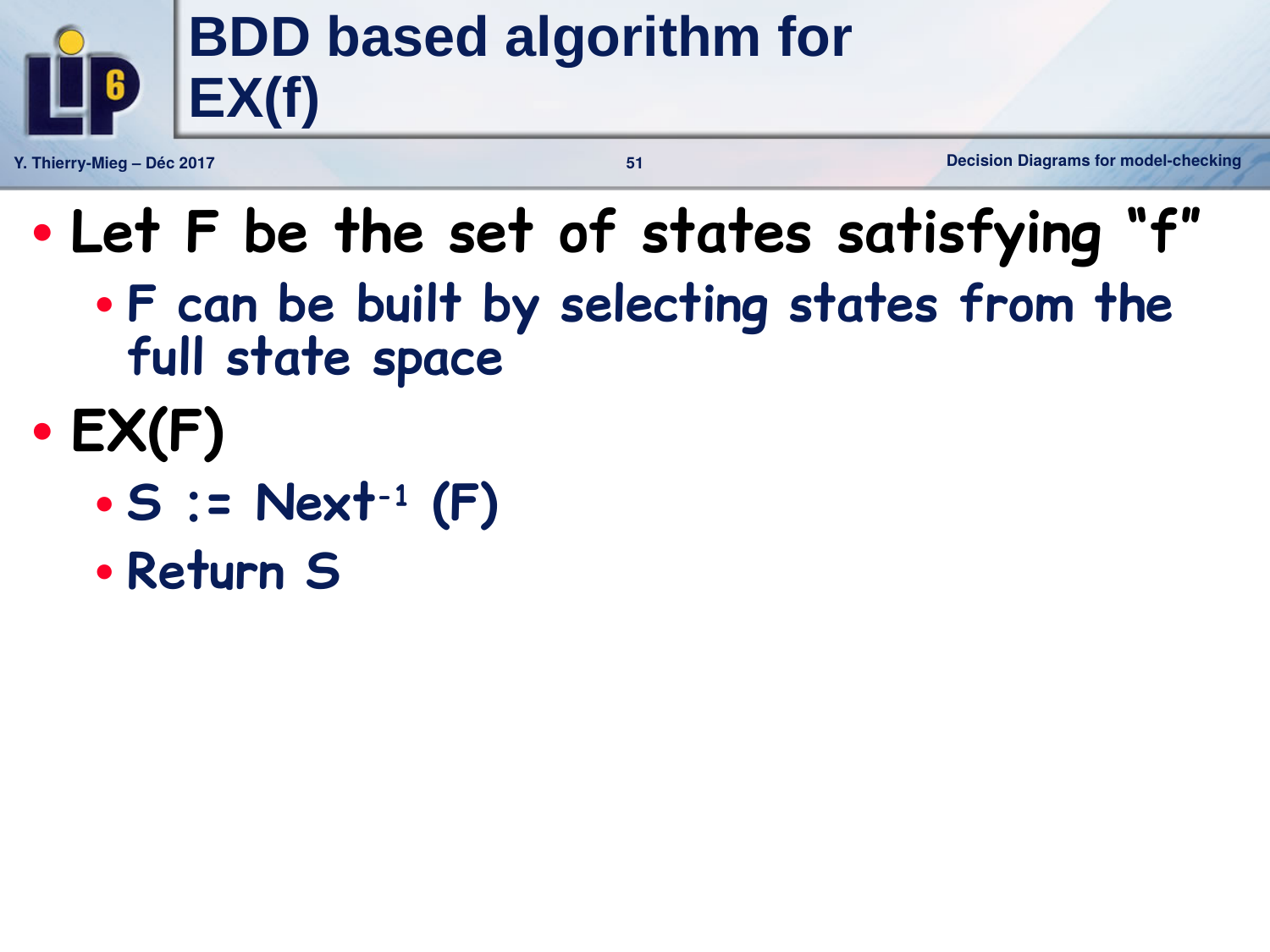

# BDD based algorithm for EX(f)
Let F be the set of states satisfying “f”
F can be built by selecting states from the full state space
EX(F)
S := Next-1 (F)
Return S